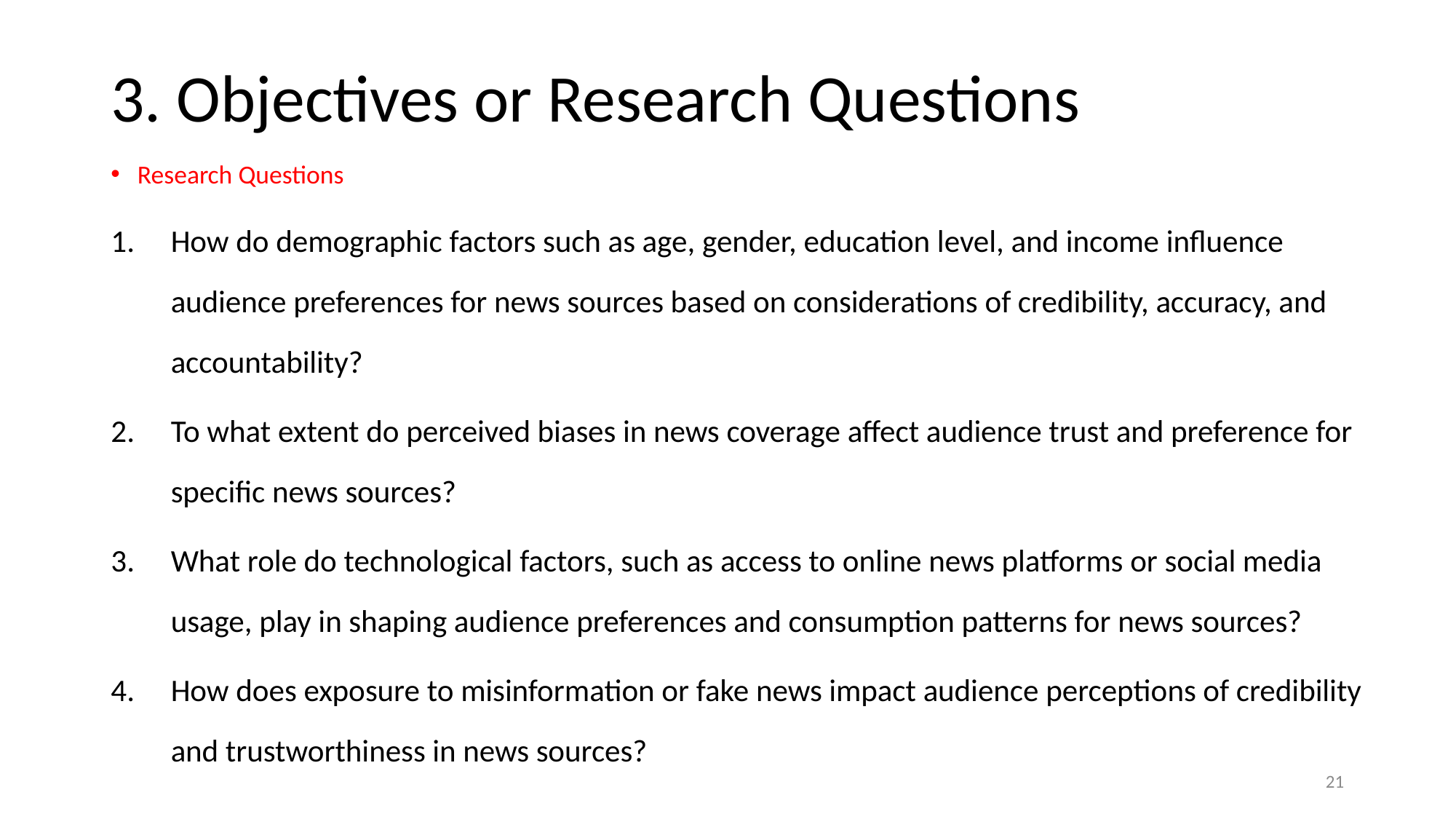

# 3. Objectives or Research Questions
Research Questions
How do demographic factors such as age, gender, education level, and income influence audience preferences for news sources based on considerations of credibility, accuracy, and accountability?
To what extent do perceived biases in news coverage affect audience trust and preference for specific news sources?
What role do technological factors, such as access to online news platforms or social media usage, play in shaping audience preferences and consumption patterns for news sources?
How does exposure to misinformation or fake news impact audience perceptions of credibility and trustworthiness in news sources?
21